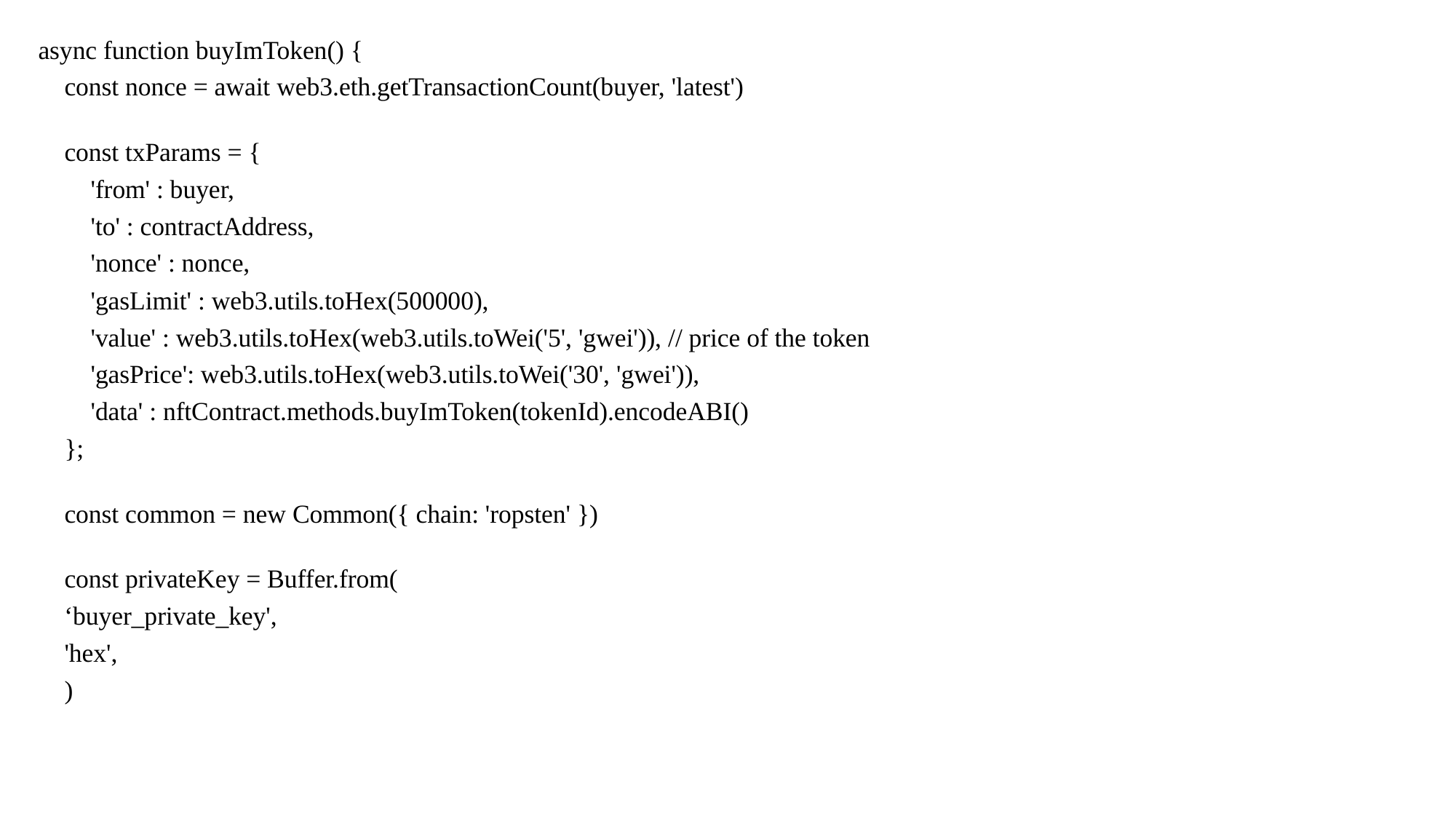

async function buyImToken() {
    const nonce = await web3.eth.getTransactionCount(buyer, 'latest')
    const txParams = {
        'from' : buyer,
        'to' : contractAddress,
        'nonce' : nonce,
        'gasLimit' : web3.utils.toHex(500000),
        'value' : web3.utils.toHex(web3.utils.toWei('5', 'gwei')), // price of the token
        'gasPrice': web3.utils.toHex(web3.utils.toWei('30', 'gwei')),
        'data' : nftContract.methods.buyImToken(tokenId).encodeABI()
    };
    const common = new Common({ chain: 'ropsten' })
    const privateKey = Buffer.from(
    ‘buyer_private_key',
    'hex',
    )